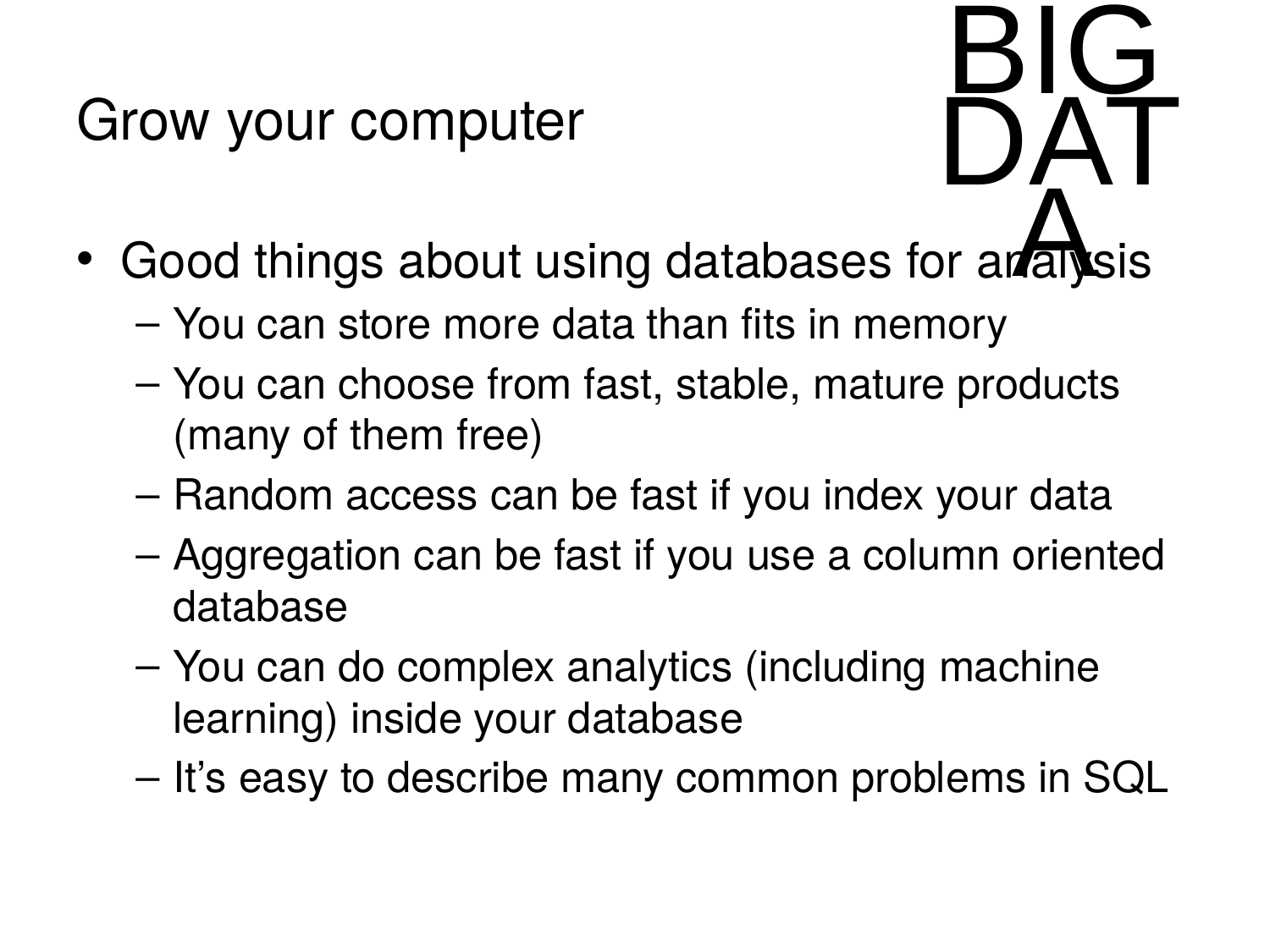

# Grow your computer
Good things about using databases for analysis
You can store more data than fits in memory
You can choose from fast, stable, mature products (many of them free)
Random access can be fast if you index your data
Aggregation can be fast if you use a column oriented database
You can do complex analytics (including machine learning) inside your database
It’s easy to describe many common problems in SQL